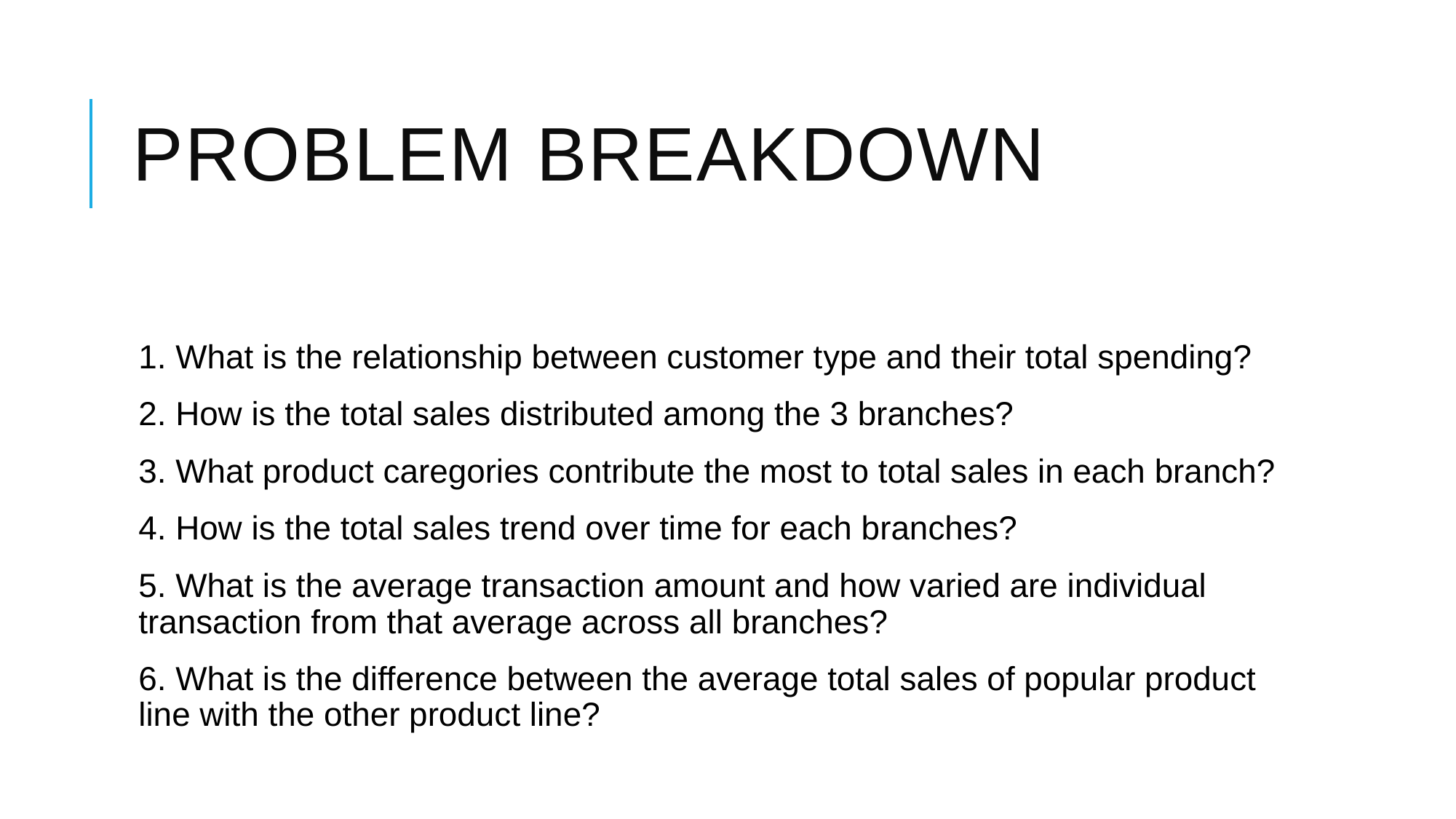

# Problem Breakdown

1. What is the relationship between customer type and their total spending?
2. How is the total sales distributed among the 3 branches?
3. What product caregories contribute the most to total sales in each branch?
4. How is the total sales trend over time for each branches?
5. What is the average transaction amount and how varied are individual transaction from that average across all branches?
6. What is the difference between the average total sales of popular product line with the other product line?